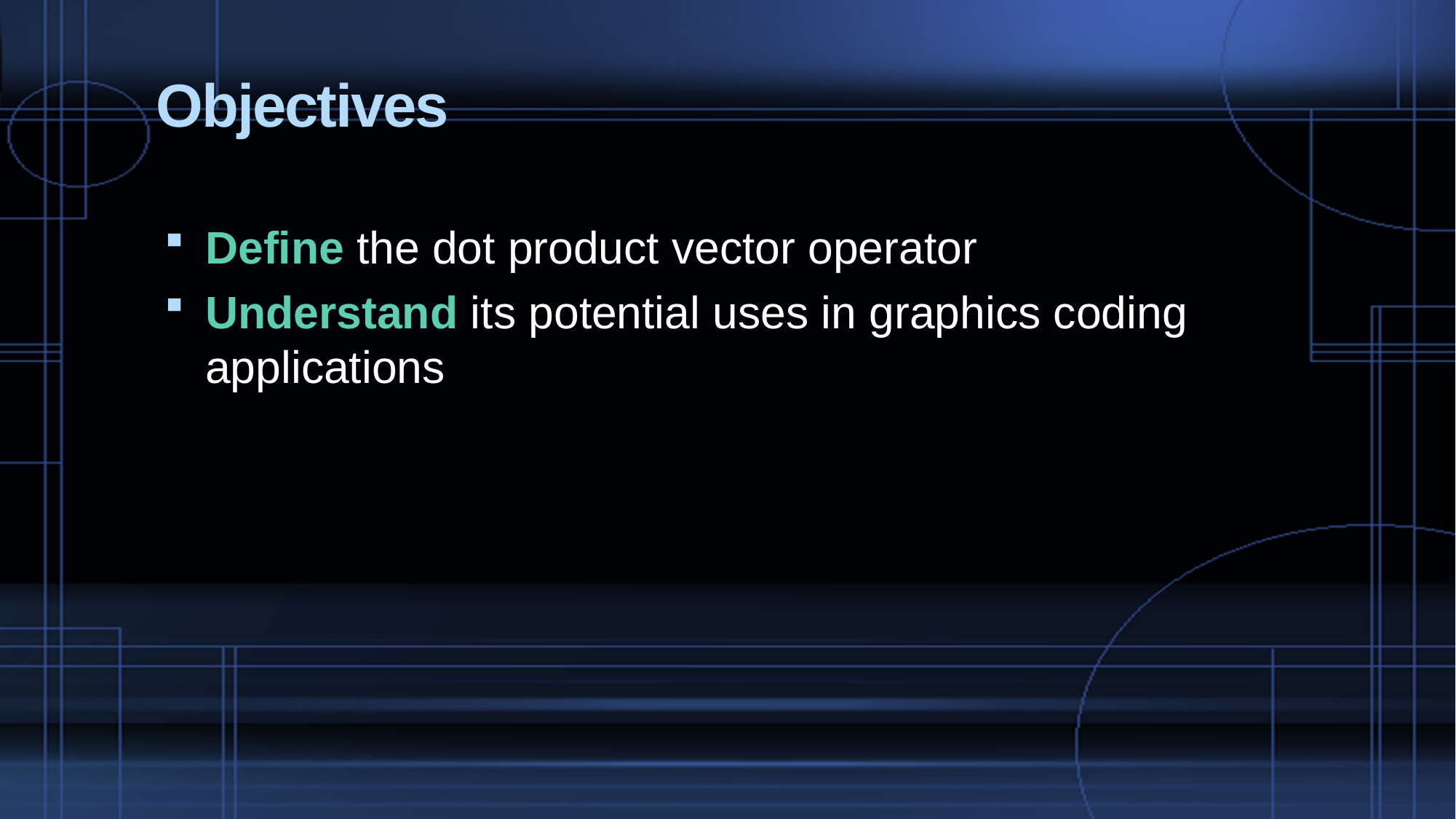

# Objectives
Define the dot product vector operator
Understand its potential uses in graphics coding applications